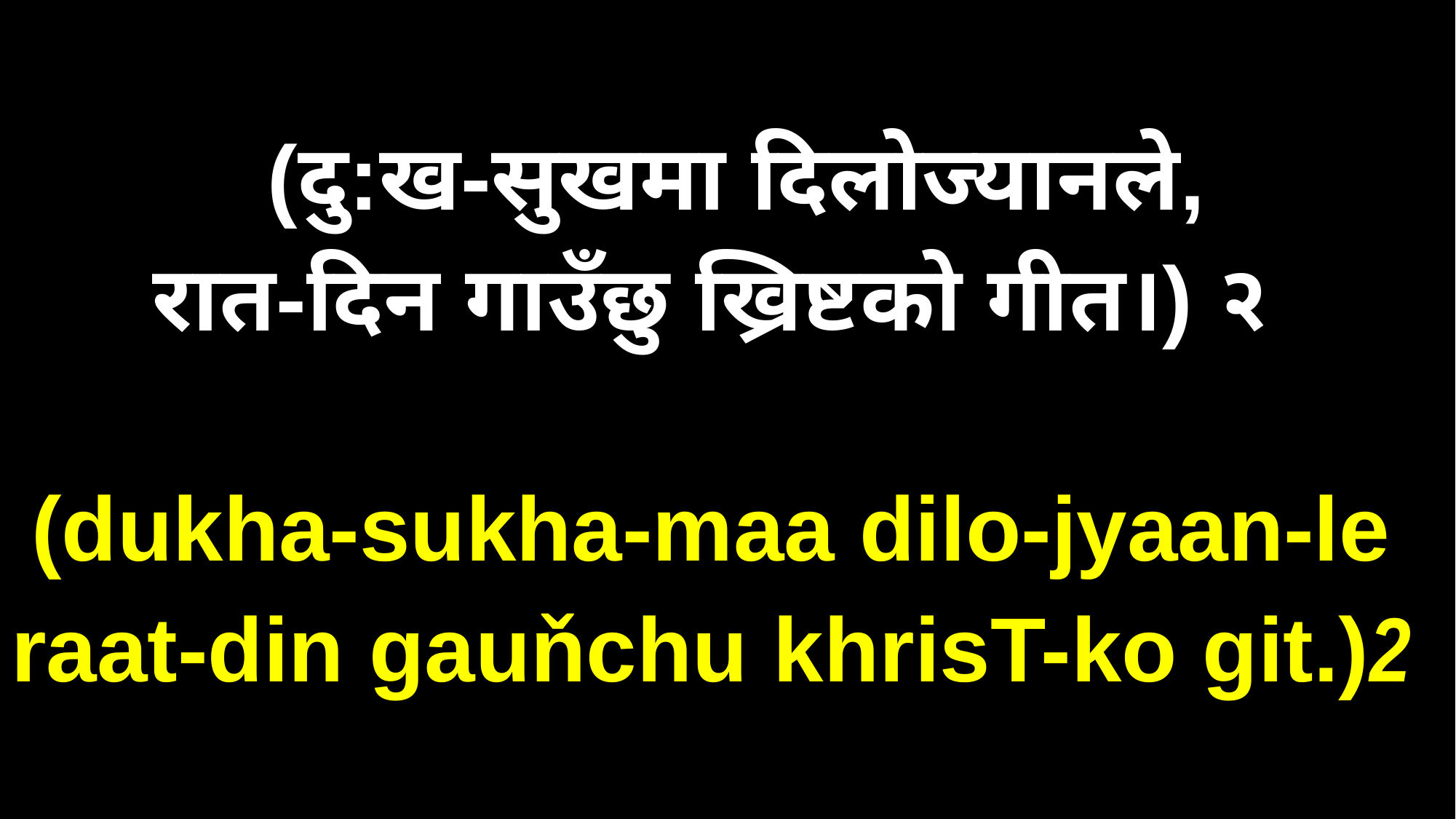

(दु:ख-सुखमा दिलोज्यानले,
रात-दिन गाउँछु ख्रिष्टको गीत।) २
(dukha-sukha-maa dilo-jyaan-le
raat-din gauňchu khrisT-ko git.)2